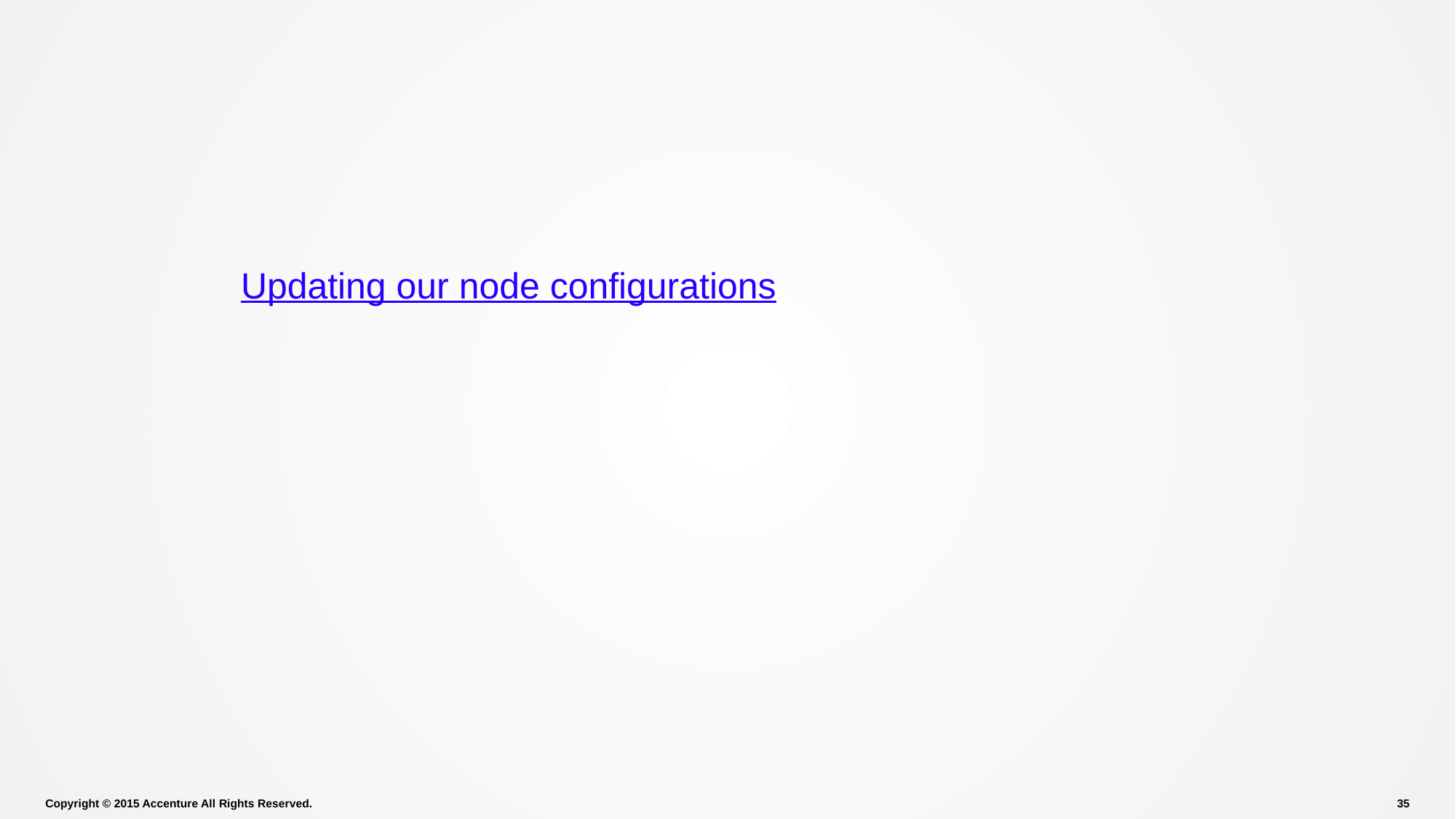

Updating our node configurations
Copyright © 2015 Accenture All Rights Reserved.
35